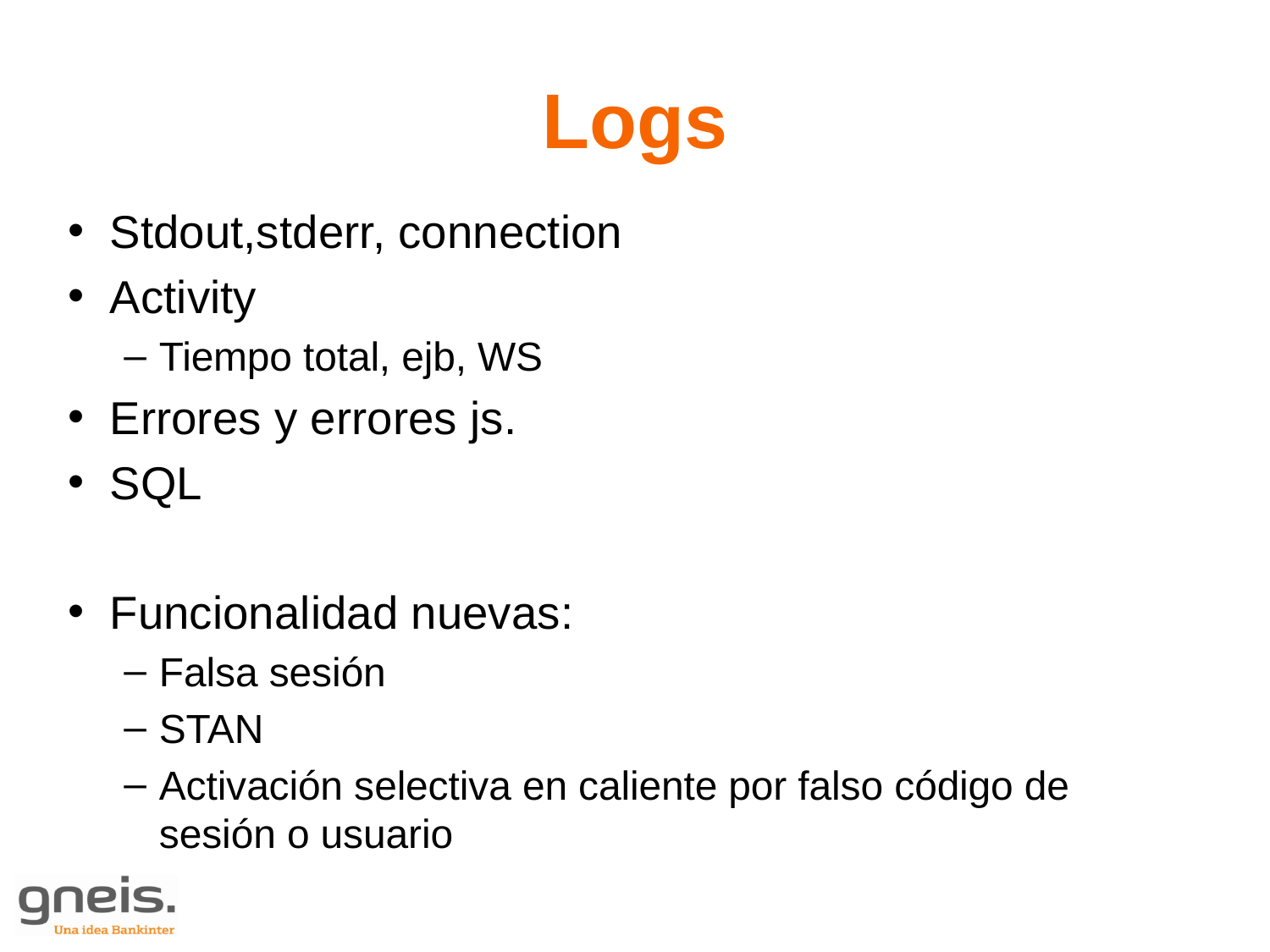

# Logs
Stdout,stderr, connection
Activity
Tiempo total, ejb, WS
Errores y errores js.
SQL

Funcionalidad nuevas:
Falsa sesión
STAN
Activación selectiva en caliente por falso código de sesión o usuario